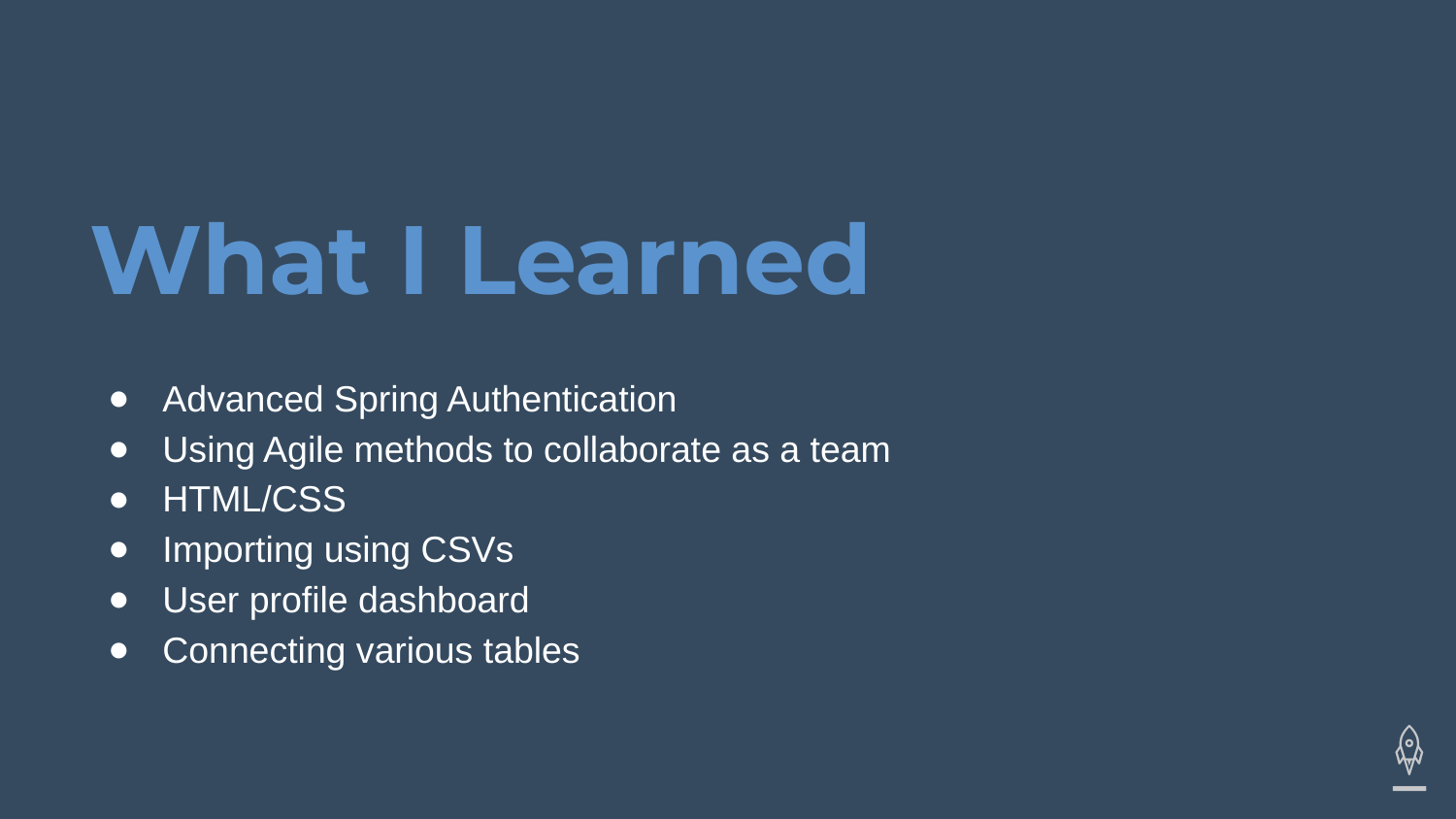

# What I Learned
Advanced Spring Authentication
Using Agile methods to collaborate as a team
HTML/CSS
Importing using CSVs
User profile dashboard
Connecting various tables